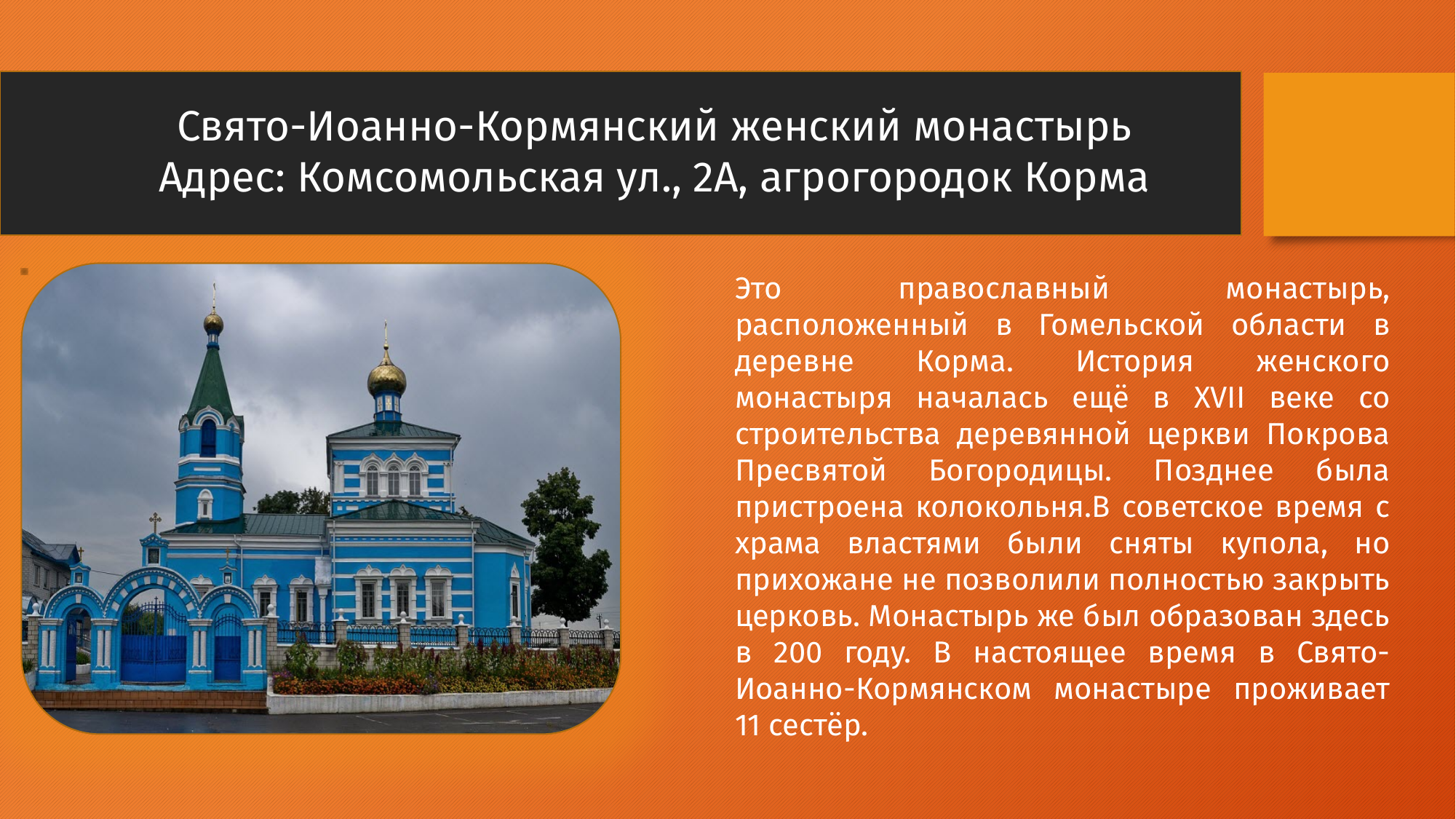

Свято-Иоанно-Кормянский женский монастырь
Адрес: Комсомольская ул., 2А, агрогородок Корма

Это православный монастырь, расположенный в Гомельской области в деревне Корма. История женского монастыря началась ещё в XVII веке со строительства деревянной церкви Покрова Пресвятой Богородицы. Позднее была пристроена колокольня.В советское время с храма властями были сняты купола, но прихожане не позволили полностью закрыть церковь. Монастырь же был образован здесь в 200 году. В настоящее время в Свято-Иоанно-Кормянском монастыре проживает 11 сестёр.